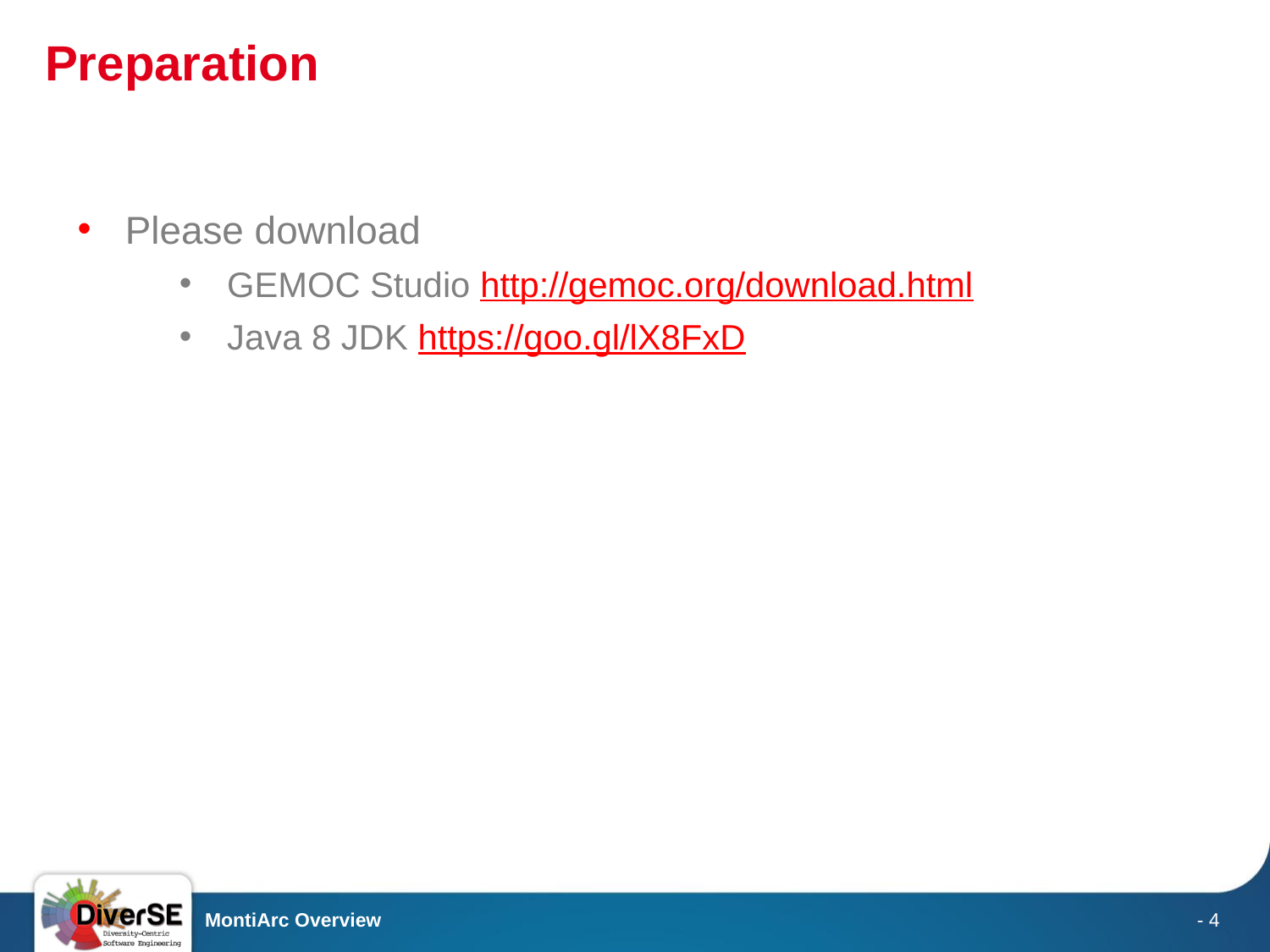

# Preparation
Please download
GEMOC Studio http://gemoc.org/download.html
Java 8 JDK https://goo.gl/lX8FxD

MontiArc Overview
- 4